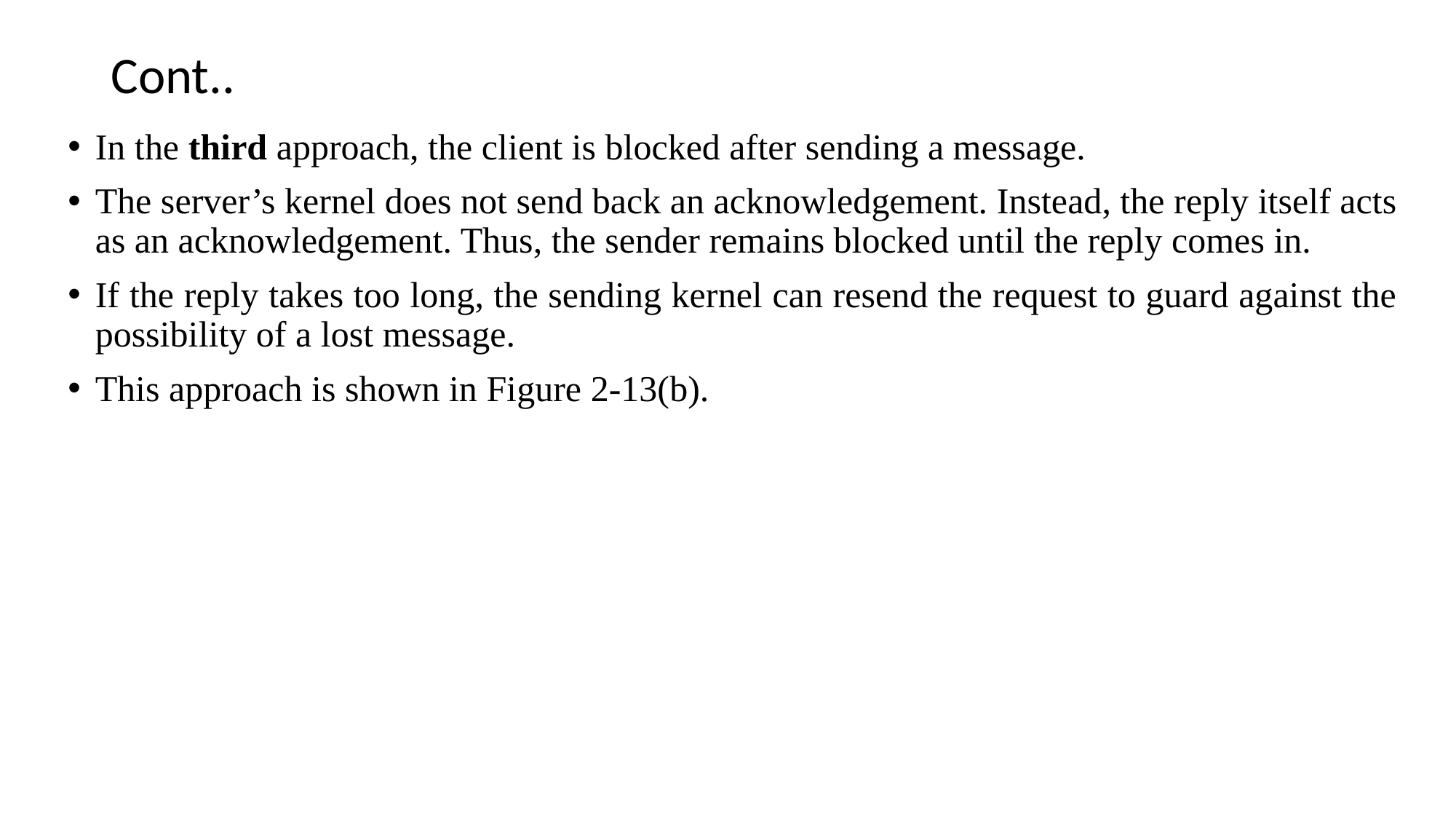

# Cont..
In the third approach, the client is blocked after sending a message.
The server’s kernel does not send back an acknowledgement. Instead, the reply itself acts as an acknowledgement. Thus, the sender remains blocked until the reply comes in.
If the reply takes too long, the sending kernel can resend the request to guard against the possibility of a lost message.
This approach is shown in Figure 2-13(b).